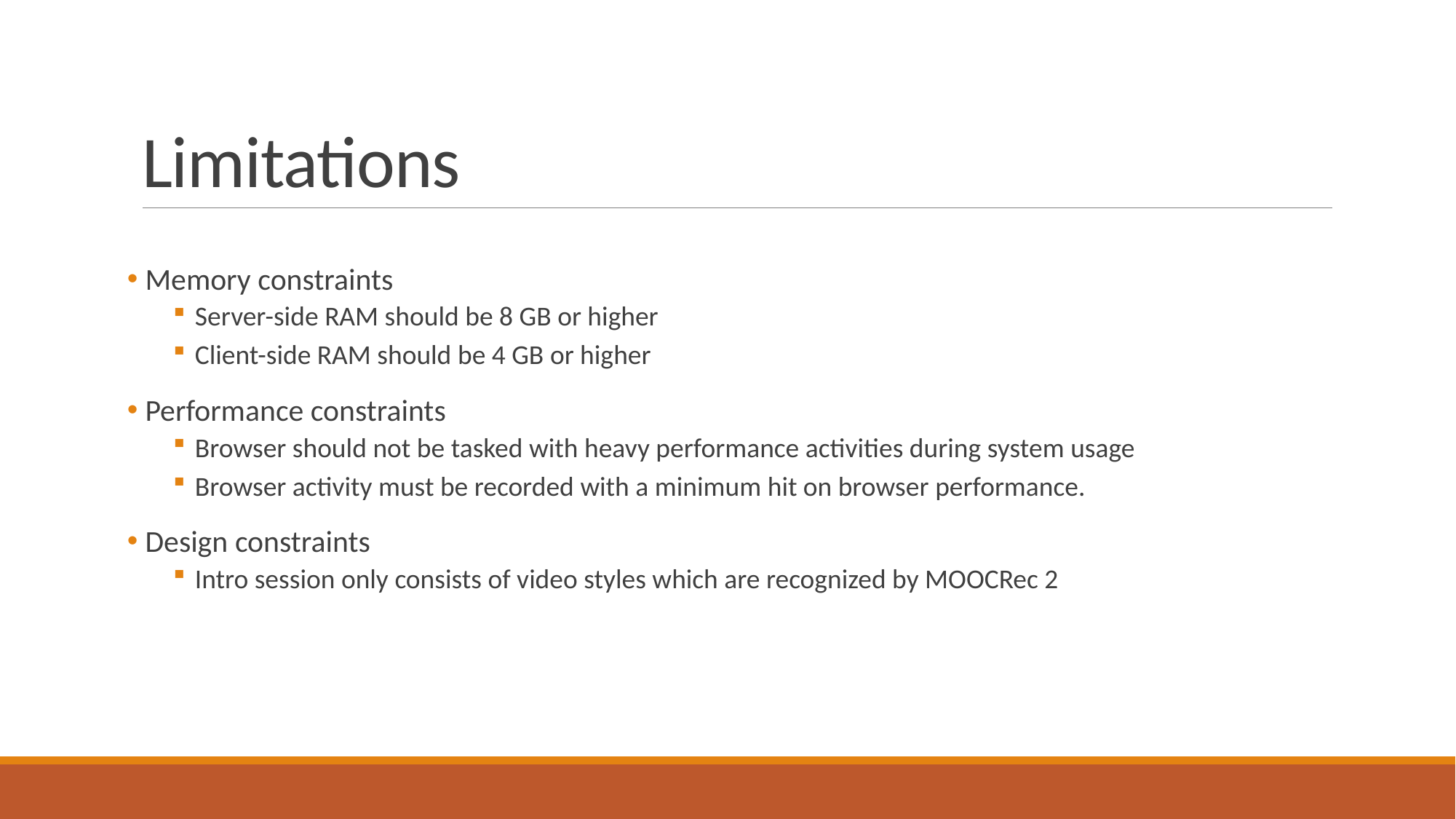

# Limitations
 Memory constraints
Server-side RAM should be 8 GB or higher
Client-side RAM should be 4 GB or higher
 Performance constraints
Browser should not be tasked with heavy performance activities during system usage
Browser activity must be recorded with a minimum hit on browser performance.
 Design constraints
Intro session only consists of video styles which are recognized by MOOCRec 2